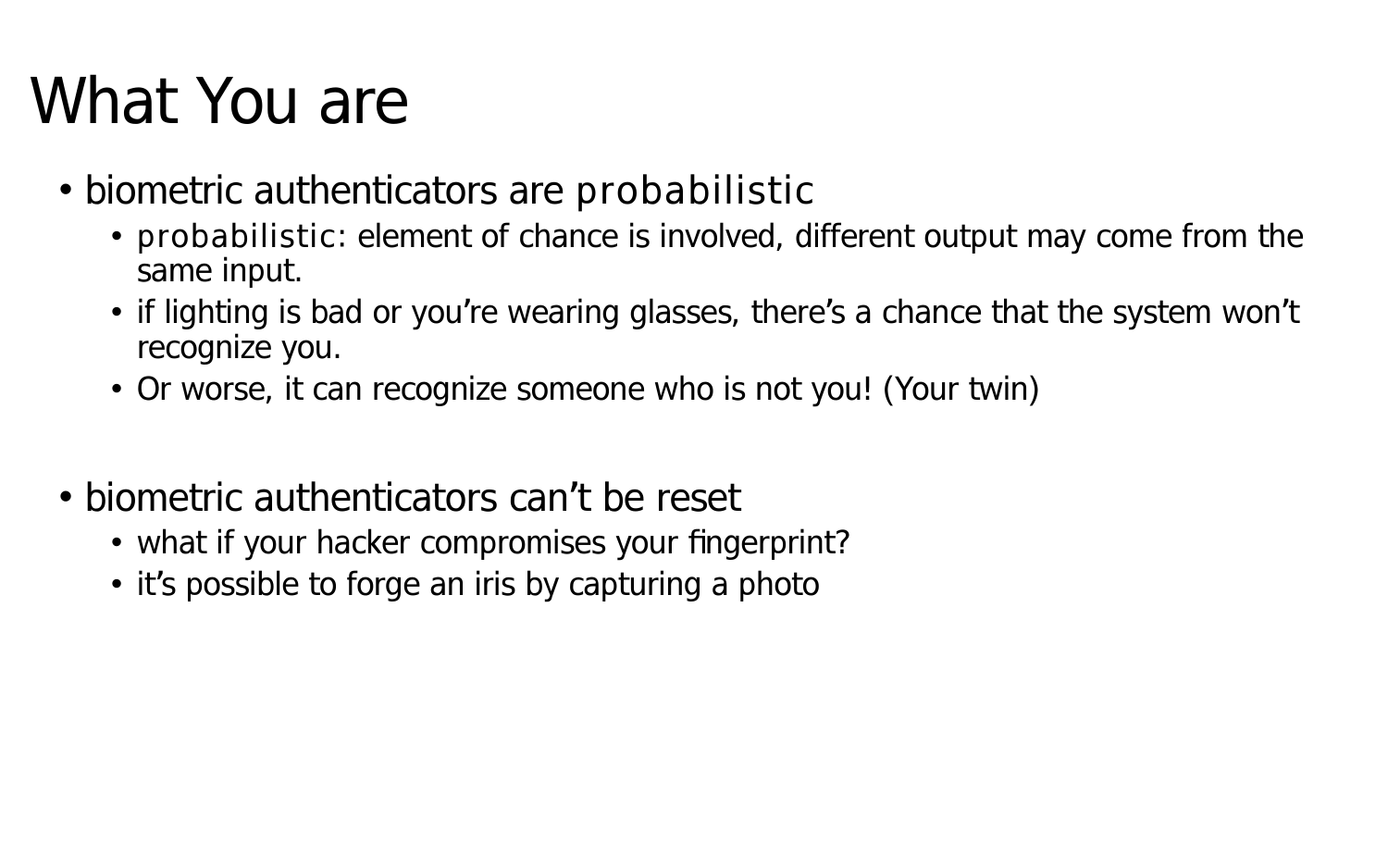

# What You are
biometric authenticators are probabilistic
probabilistic: element of chance is involved, different output may come from the same input.
if lighting is bad or you’re wearing glasses, there’s a chance that the system won’t recognize you.
Or worse, it can recognize someone who is not you! (Your twin)

biometric authenticators can’t be reset
what if your hacker compromises your fingerprint?
it’s possible to forge an iris by capturing a photo